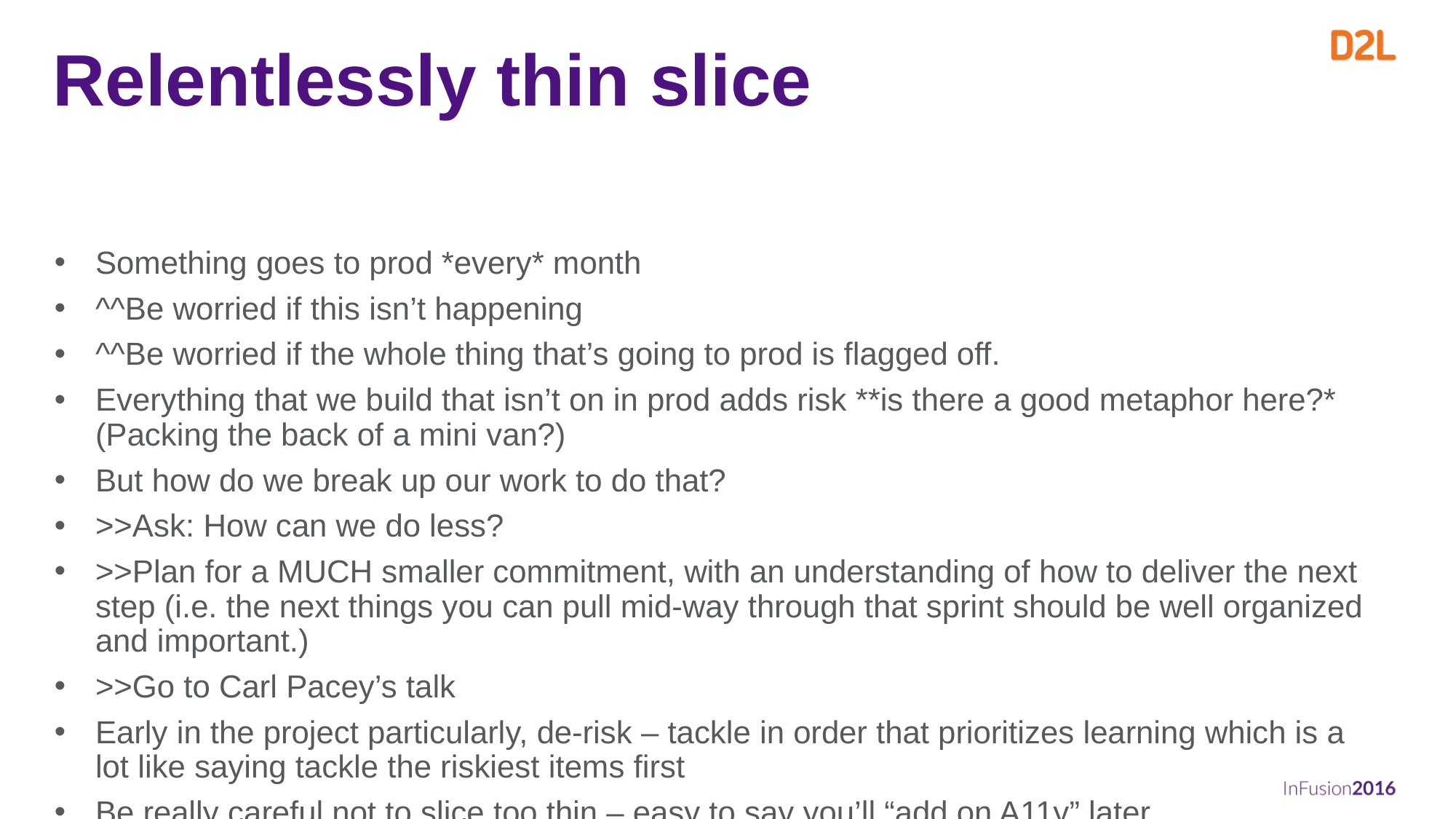

# Relentlessly thin slice
Something goes to prod *every* month
^^Be worried if this isn’t happening
^^Be worried if the whole thing that’s going to prod is flagged off.
Everything that we build that isn’t on in prod adds risk **is there a good metaphor here?*  (Packing the back of a mini van?)
But how do we break up our work to do that?
>>Ask: How can we do less?
>>Plan for a MUCH smaller commitment, with an understanding of how to deliver the next step (i.e. the next things you can pull mid-way through that sprint should be well organized and important.)
>>Go to Carl Pacey’s talk
Early in the project particularly, de-risk – tackle in order that prioritizes learning which is a lot like saying tackle the riskiest items first
Be really careful not to slice too thin – easy to say you’ll “add on A11y” later…